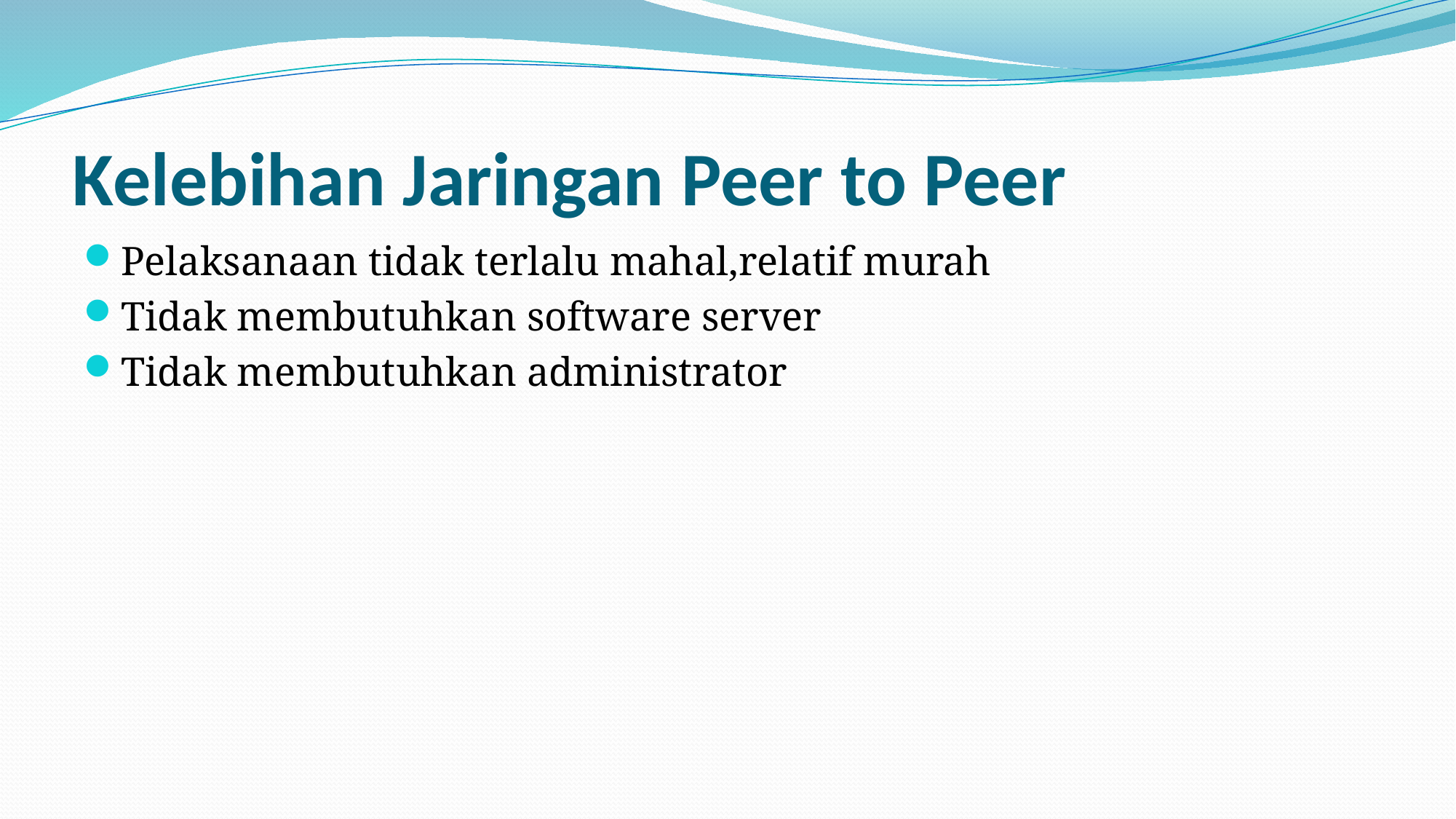

# Kelebihan Jaringan Peer to Peer
Pelaksanaan tidak terlalu mahal,relatif murah
Tidak membutuhkan software server
Tidak membutuhkan administrator